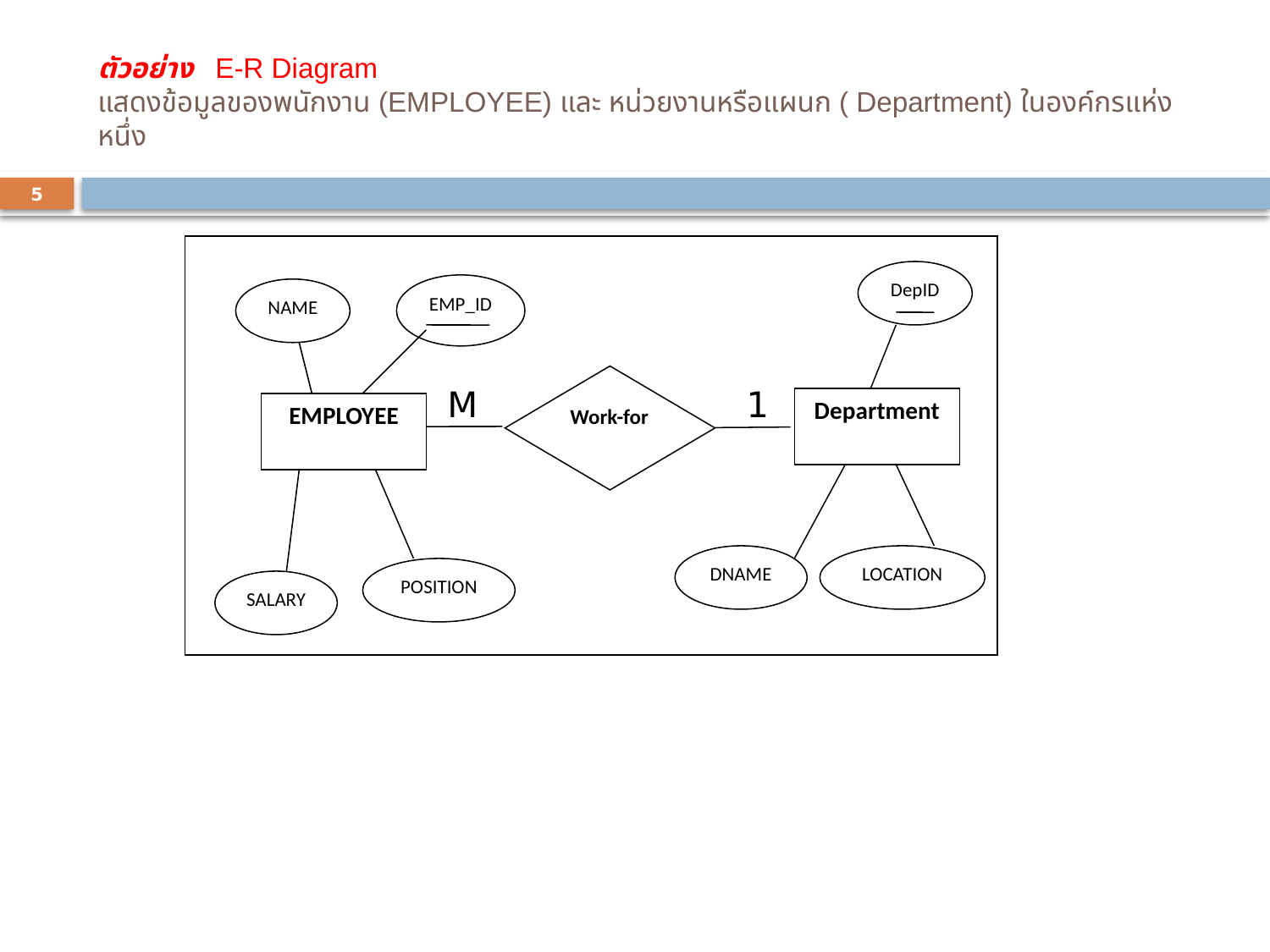

# ตัวอย่าง   E-R Diagram แสดงข้อมูลของพนักงาน (EMPLOYEE) และ หน่วยงานหรือแผนก ( Department) ในองค์กรแห่งหนึ่ง
5

DepID
EMP_ID
NAME

Work-for
Department
EMPLOYEE

DNAME
LOCATION
POSITION
SALARY
M
1